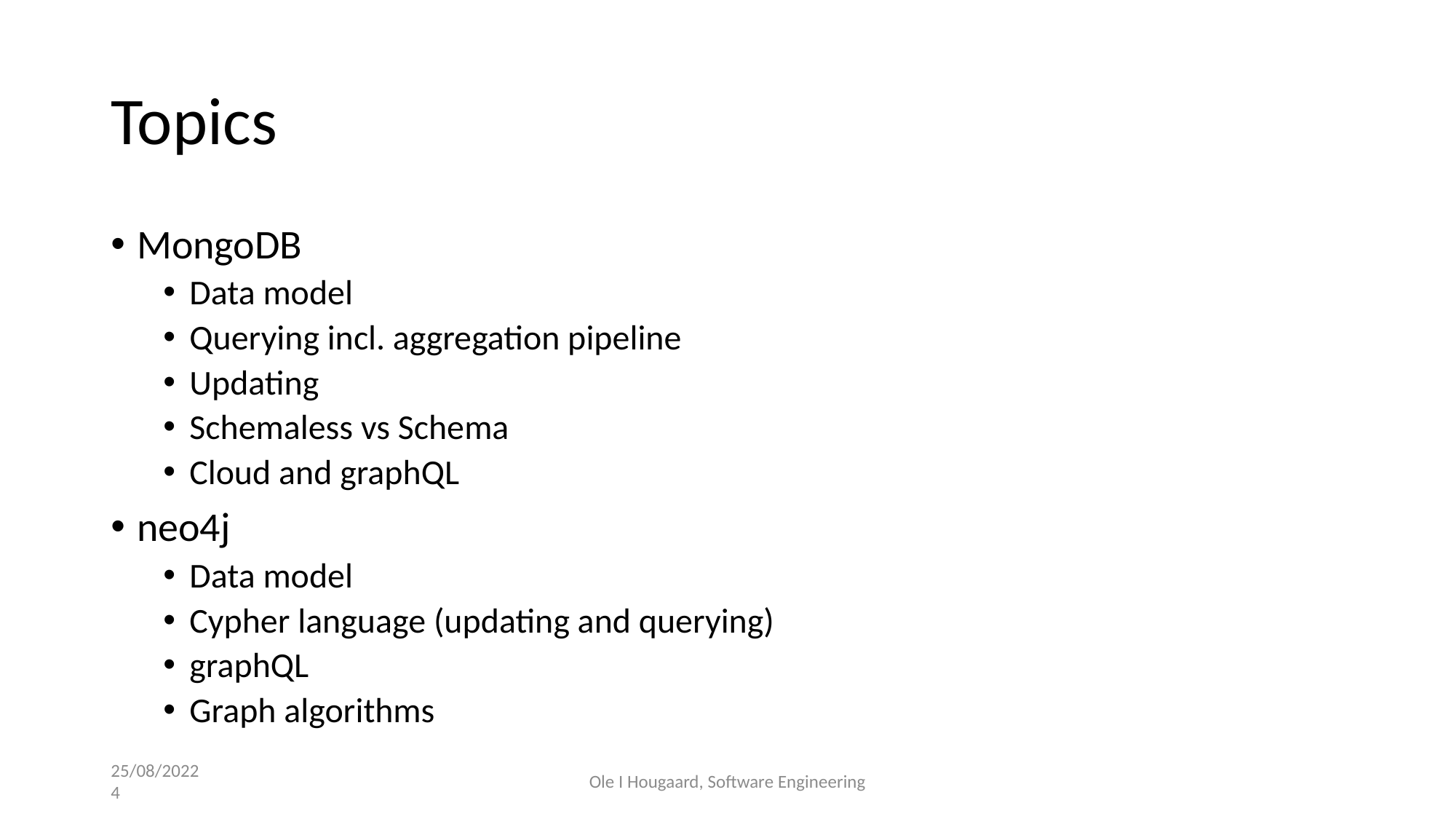

# Topics
MongoDB
Data model
Querying incl. aggregation pipeline
Updating
Schemaless vs Schema
Cloud and graphQL
neo4j
Data model
Cypher language (updating and querying)
graphQL
Graph algorithms

25/08/2022
4
Ole I Hougaard, Software Engineering